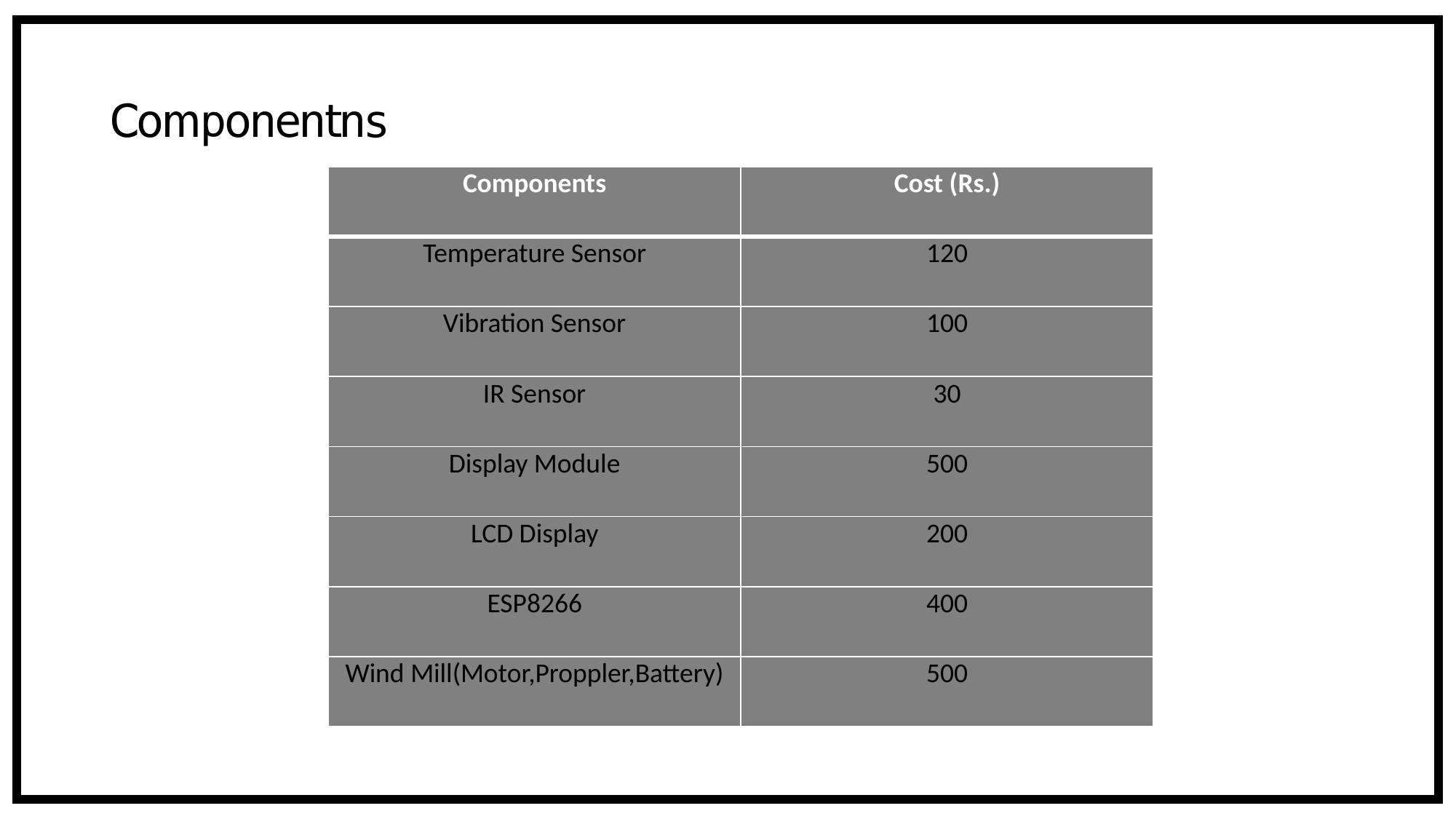

c
# Componentns
| Components | Cost (Rs.) |
| --- | --- |
| Temperature Sensor | 120 |
| Vibration Sensor | 100 |
| IR Sensor | 30 |
| Display Module | 500 |
| LCD Display | 200 |
| ESP8266 | 400 |
| Wind Mill(Motor,Proppler,Battery) | 500 |